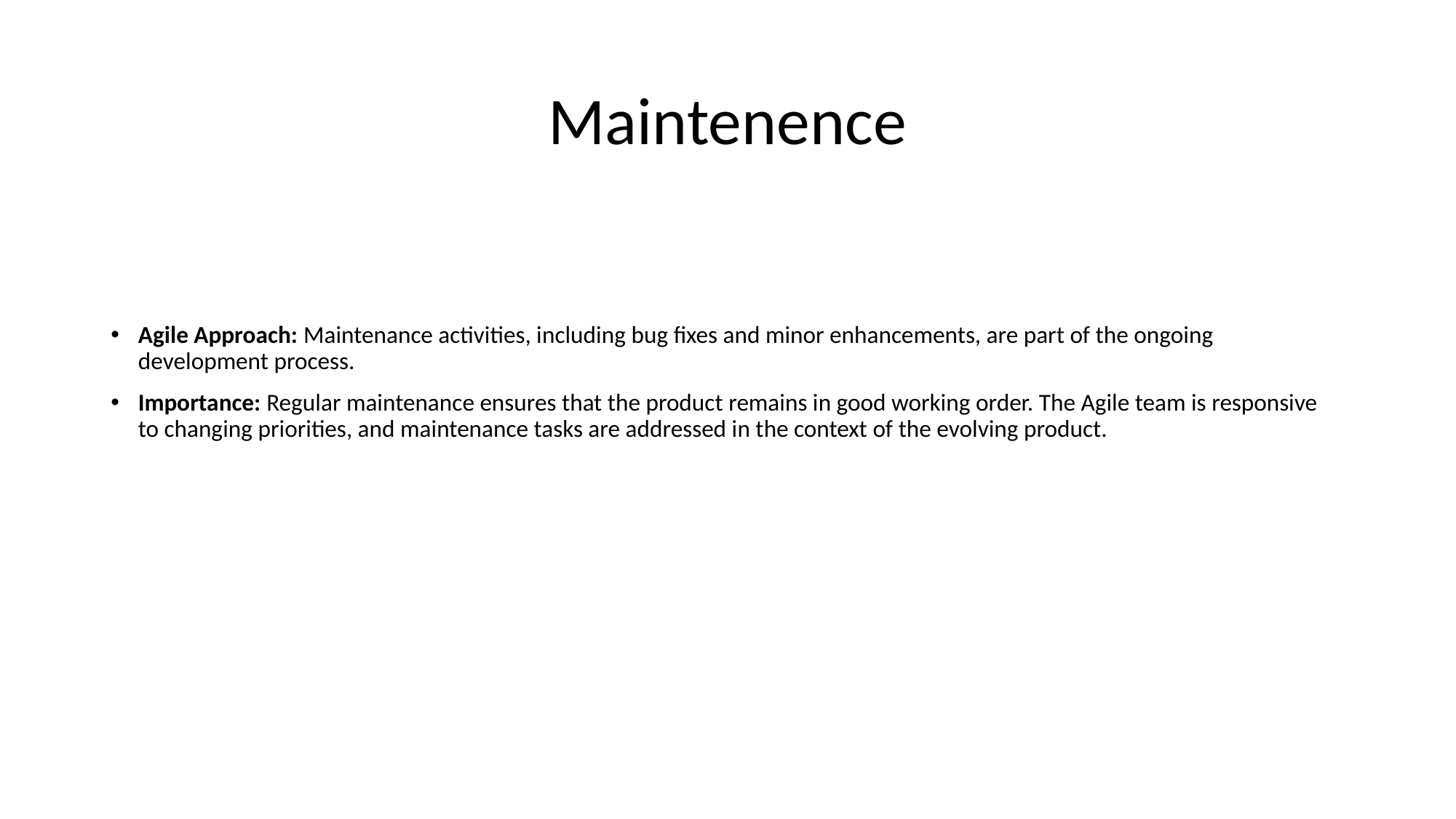

# Maintenence
Agile Approach: Maintenance activities, including bug fixes and minor enhancements, are part of the ongoing development process.
Importance: Regular maintenance ensures that the product remains in good working order. The Agile team is responsive to changing priorities, and maintenance tasks are addressed in the context of the evolving product.